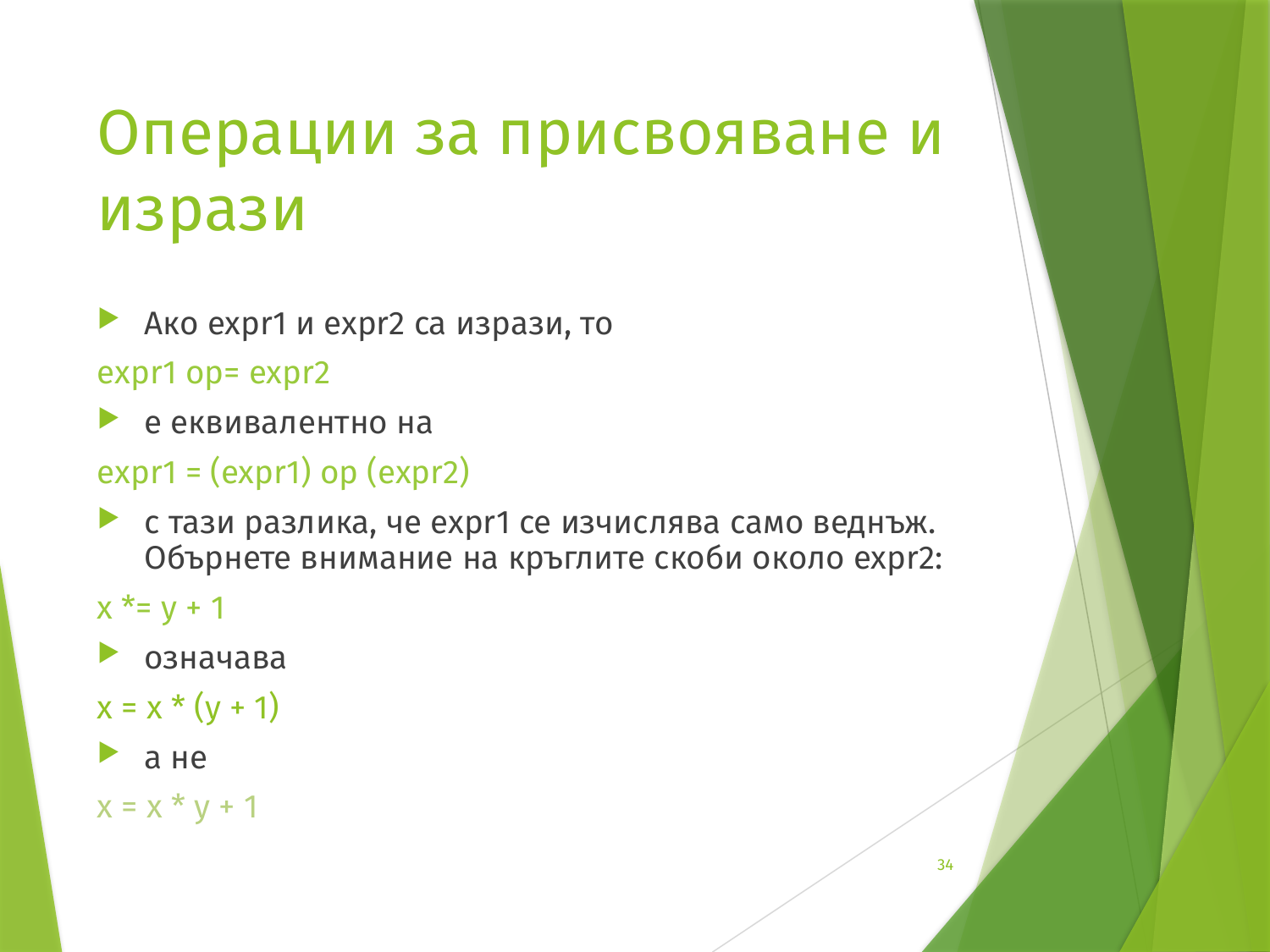

# Операции за присвояване и изрази
Ако ехрr1 и ехрr2 са изрази, то
ехрr1 ор= ехрr2
е еквивалентно на
expr1 = (expr1) op (expr2)
с тази разлика, че ехрr1 се изчислява само веднъж. Обърнете внимание на кръглите скоби около ехрr2:
х *= у + 1
означава
x = x * (y + 1)
а не
х = х * у + 1

34